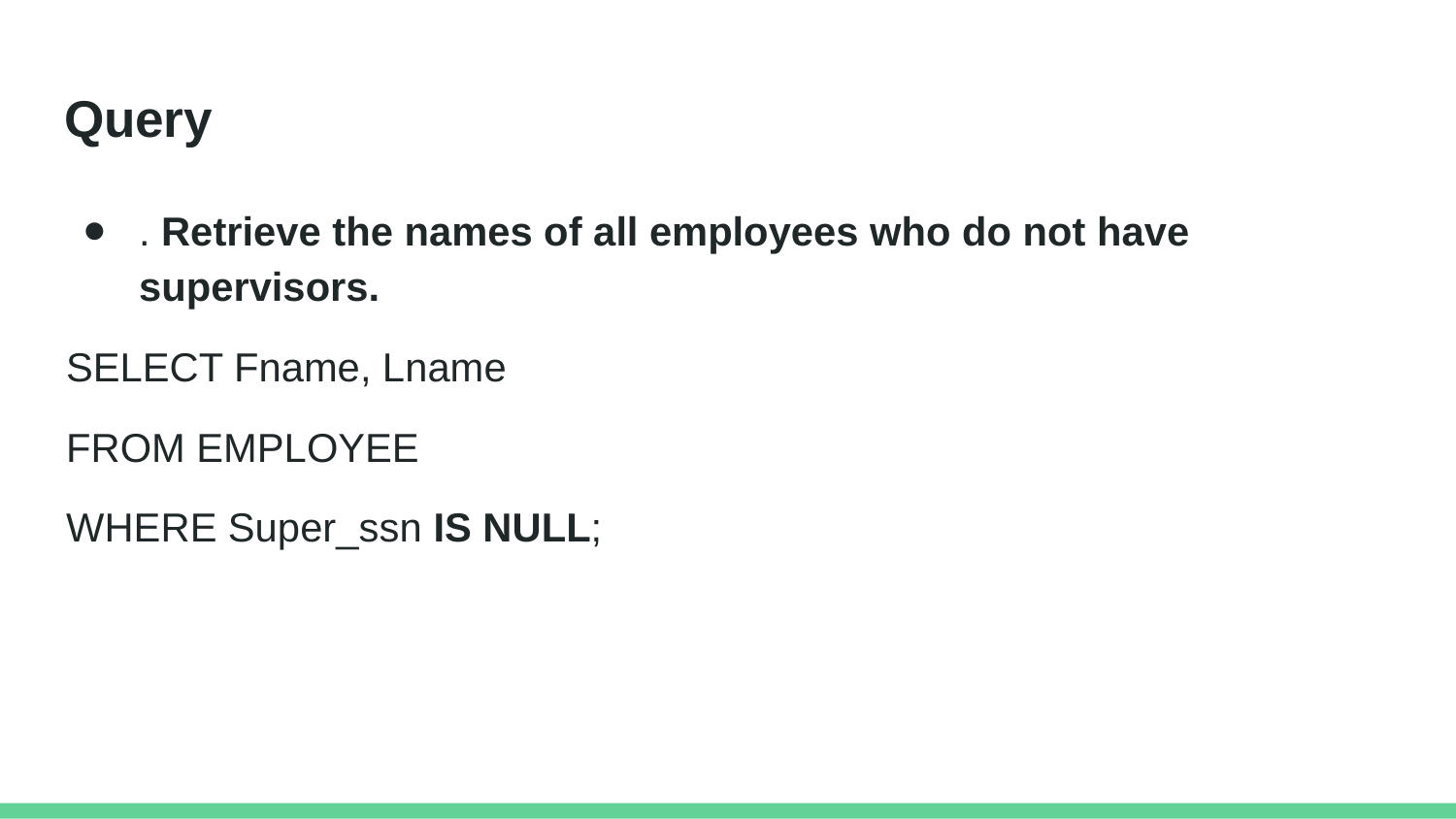

# Query
. Retrieve the names of all employees who do not have supervisors.
SELECT Fname, Lname
FROM EMPLOYEE
WHERE Super_ssn IS NULL;